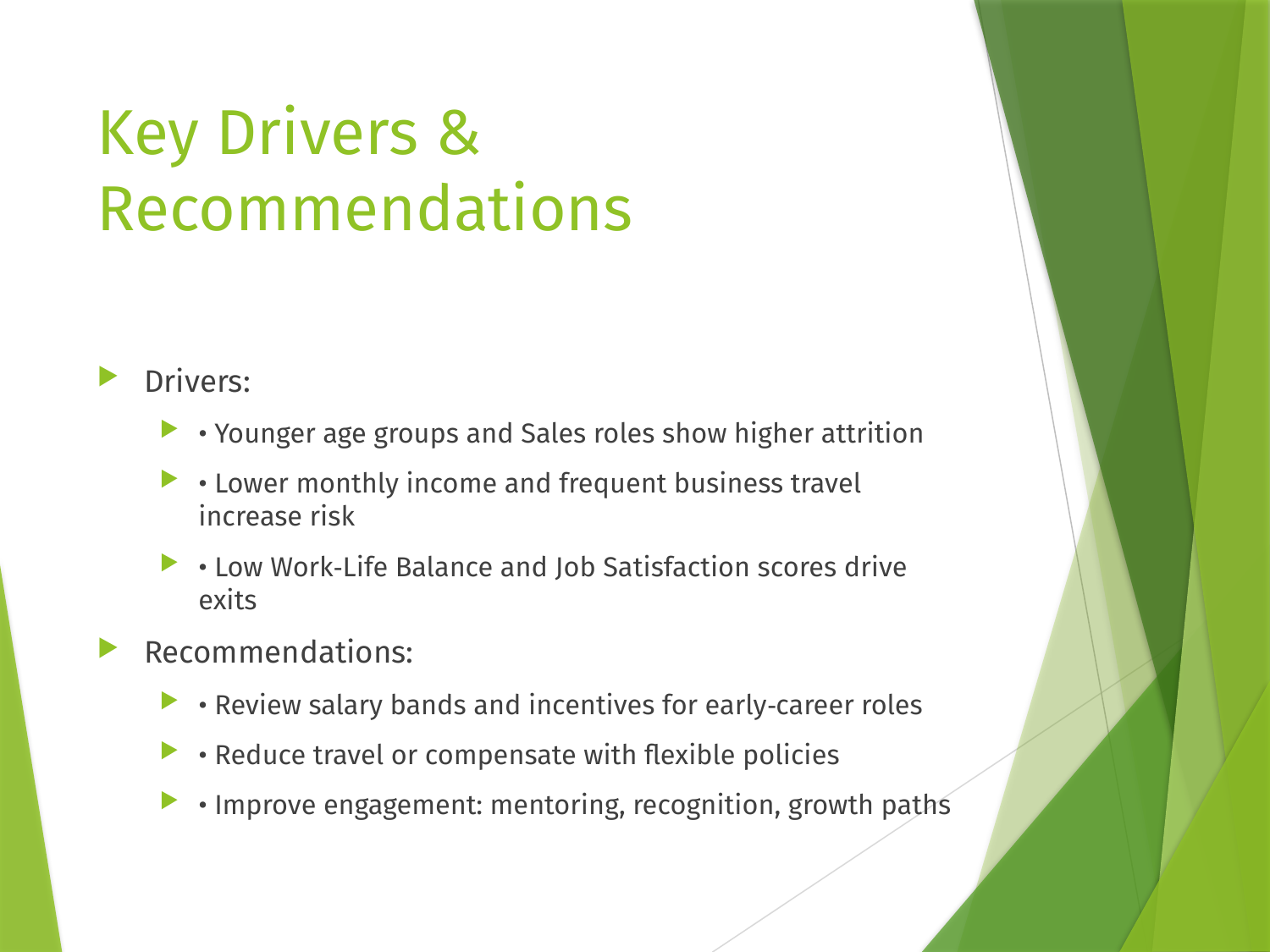

# Key Drivers & Recommendations

Drivers:
• Younger age groups and Sales roles show higher attrition
• Lower monthly income and frequent business travel increase risk
• Low Work‑Life Balance and Job Satisfaction scores drive exits
Recommendations:
• Review salary bands and incentives for early‑career roles
• Reduce travel or compensate with flexible policies
• Improve engagement: mentoring, recognition, growth paths